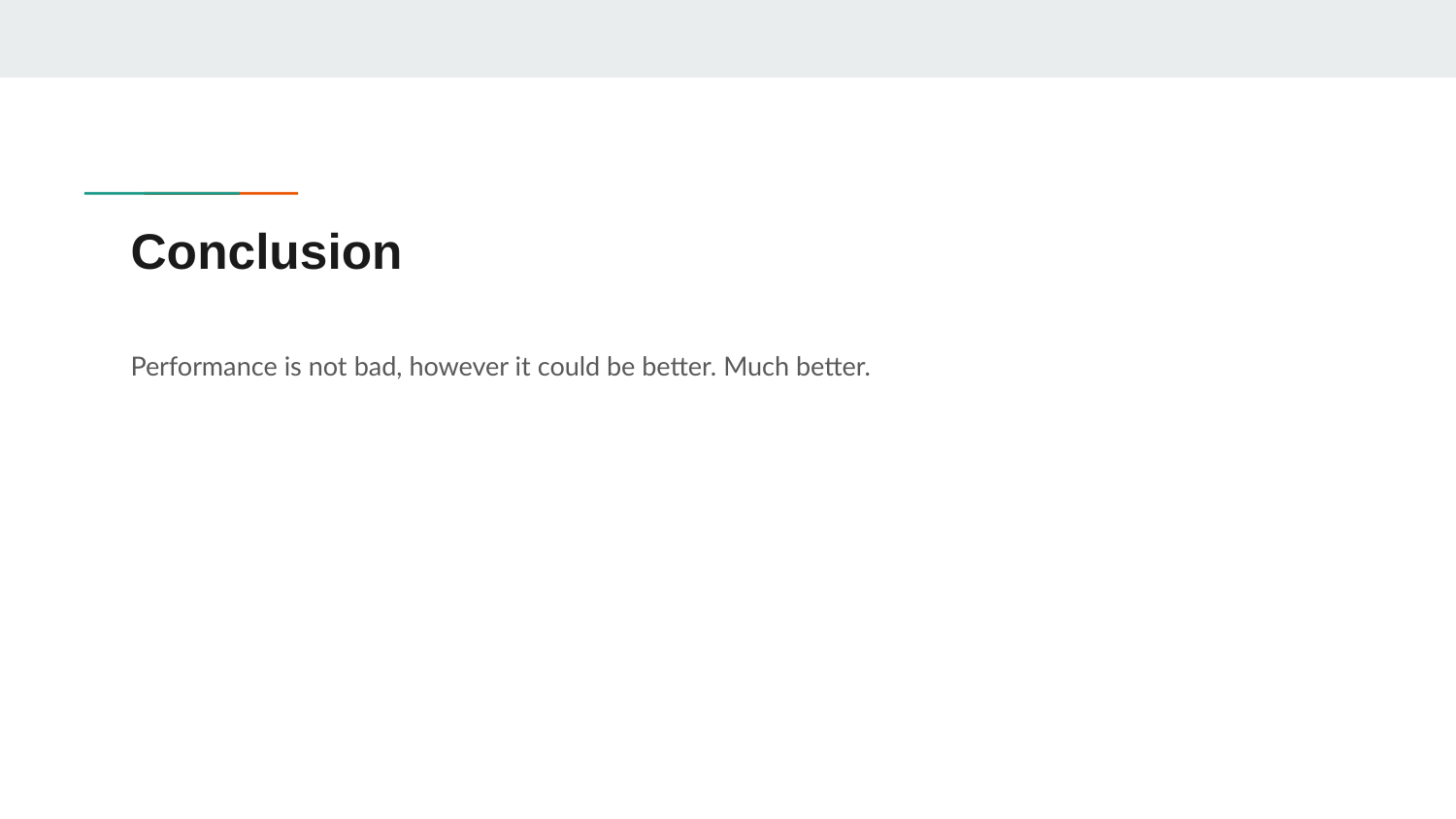

# Conclusion
Performance is not bad, however it could be better. Much better.